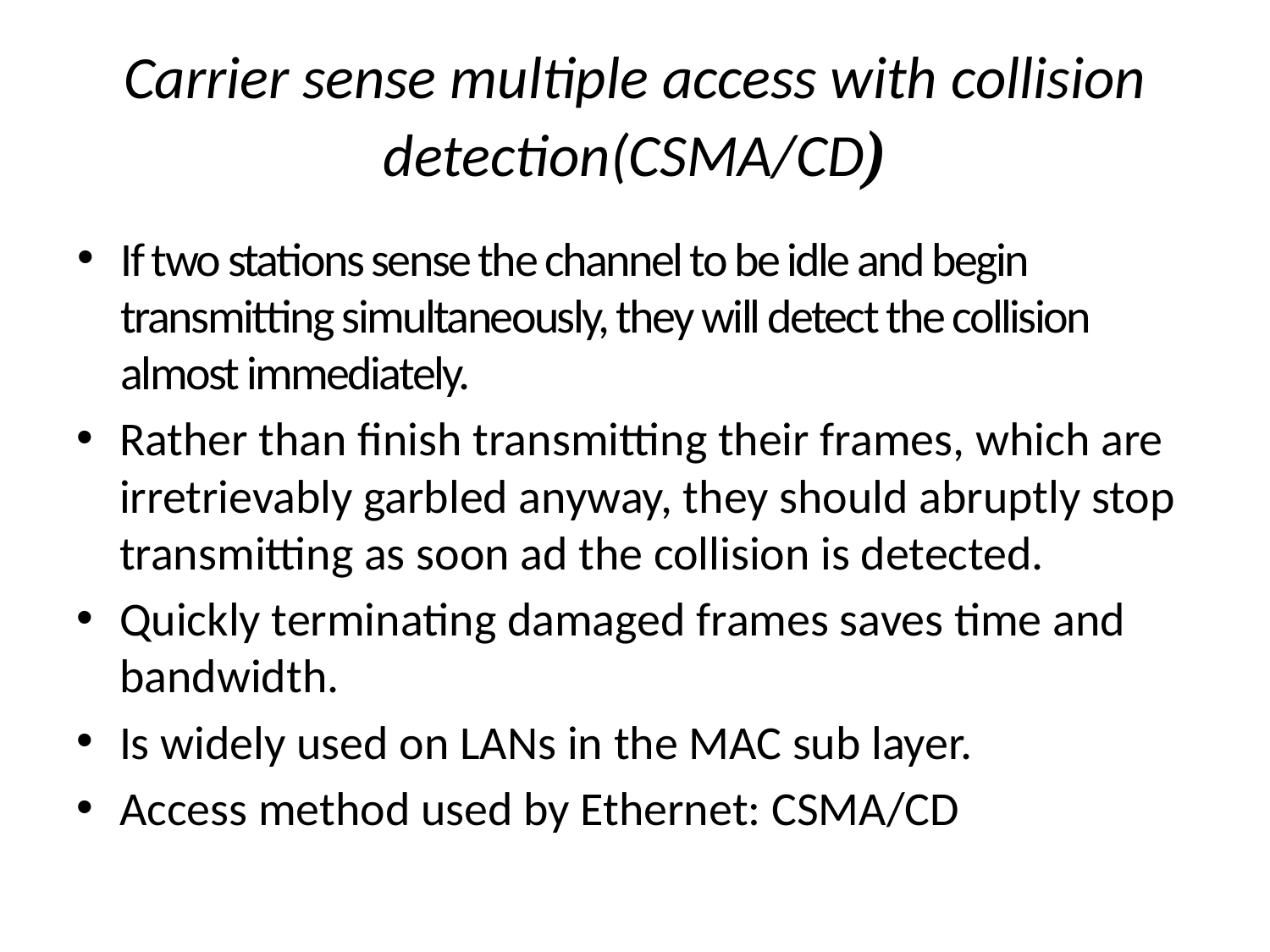

# Carrier sense multiple access with collision detection(CSMA/CD)

If two stations sense the channel to be idle and begin transmitting simultaneously, they will detect the collision almost immediately.
Rather than finish transmitting their frames, which are irretrievably garbled anyway, they should abruptly stop transmitting as soon ad the collision is detected.
Quickly terminating damaged frames saves time and bandwidth.
Is widely used on LANs in the MAC sub layer.
Access method used by Ethernet: CSMA/CD